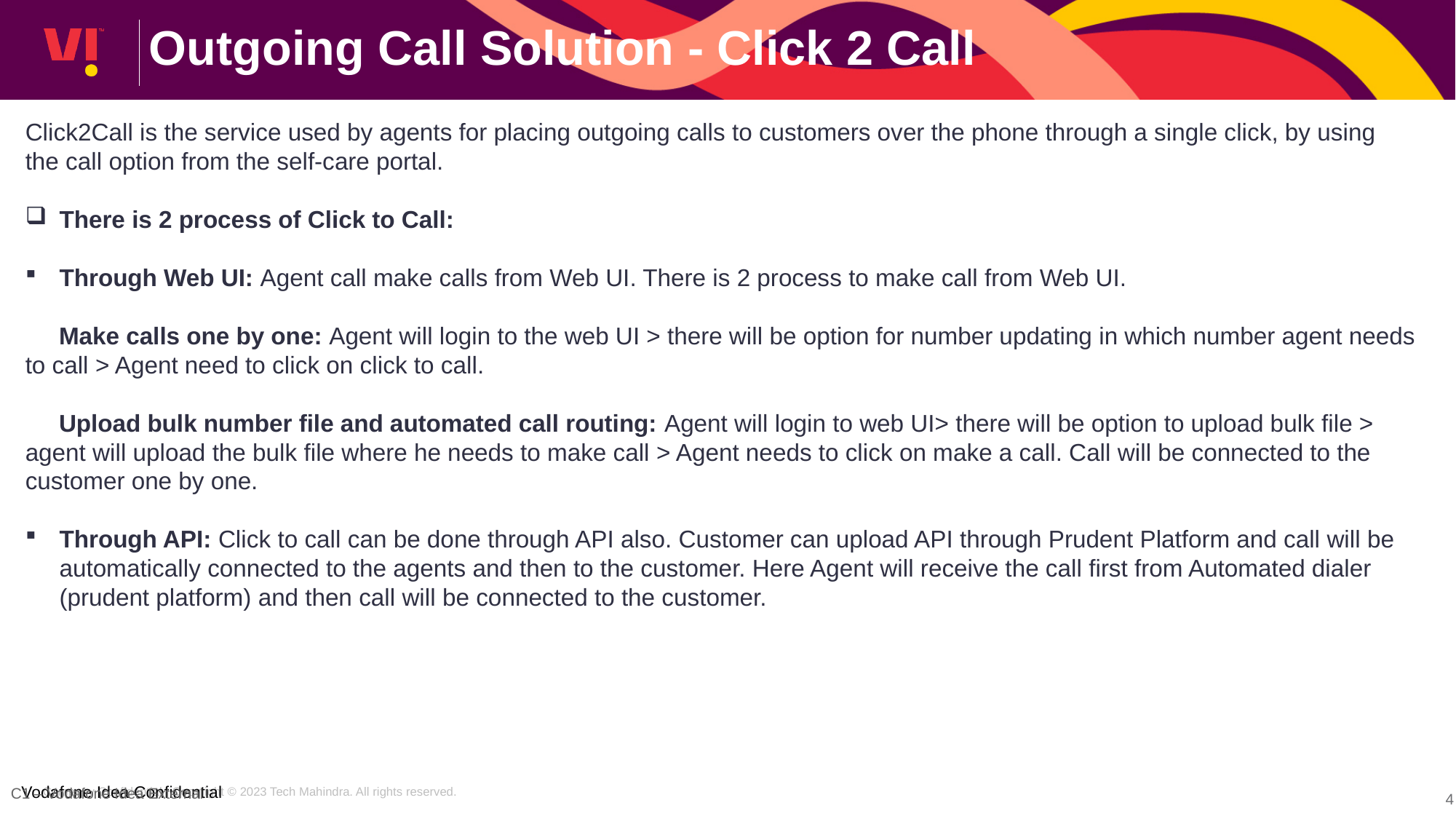

Outgoing Call Solution - Click 2 Call
Click2Call is the service used by agents for placing outgoing calls to customers over the phone through a single click, by using the call option from the self-care portal.

There is 2 process of Click to Call:

Through Web UI: Agent call make calls from Web UI. There is 2 process to make call from Web UI.

     Make calls one by one: Agent will login to the web UI > there will be option for number updating in which number agent needs to call > Agent need to click on click to call.

     Upload bulk number file and automated call routing: Agent will login to web UI> there will be option to upload bulk file > agent will upload the bulk file where he needs to make call > Agent needs to click on make a call. Call will be connected to the customer one by one.

Through API: Click to call can be done through API also. Customer can upload API through Prudent Platform and call will be automatically connected to the agents and then to the customer. Here Agent will receive the call first from Automated dialer (prudent platform) and then call will be connected to the customer.